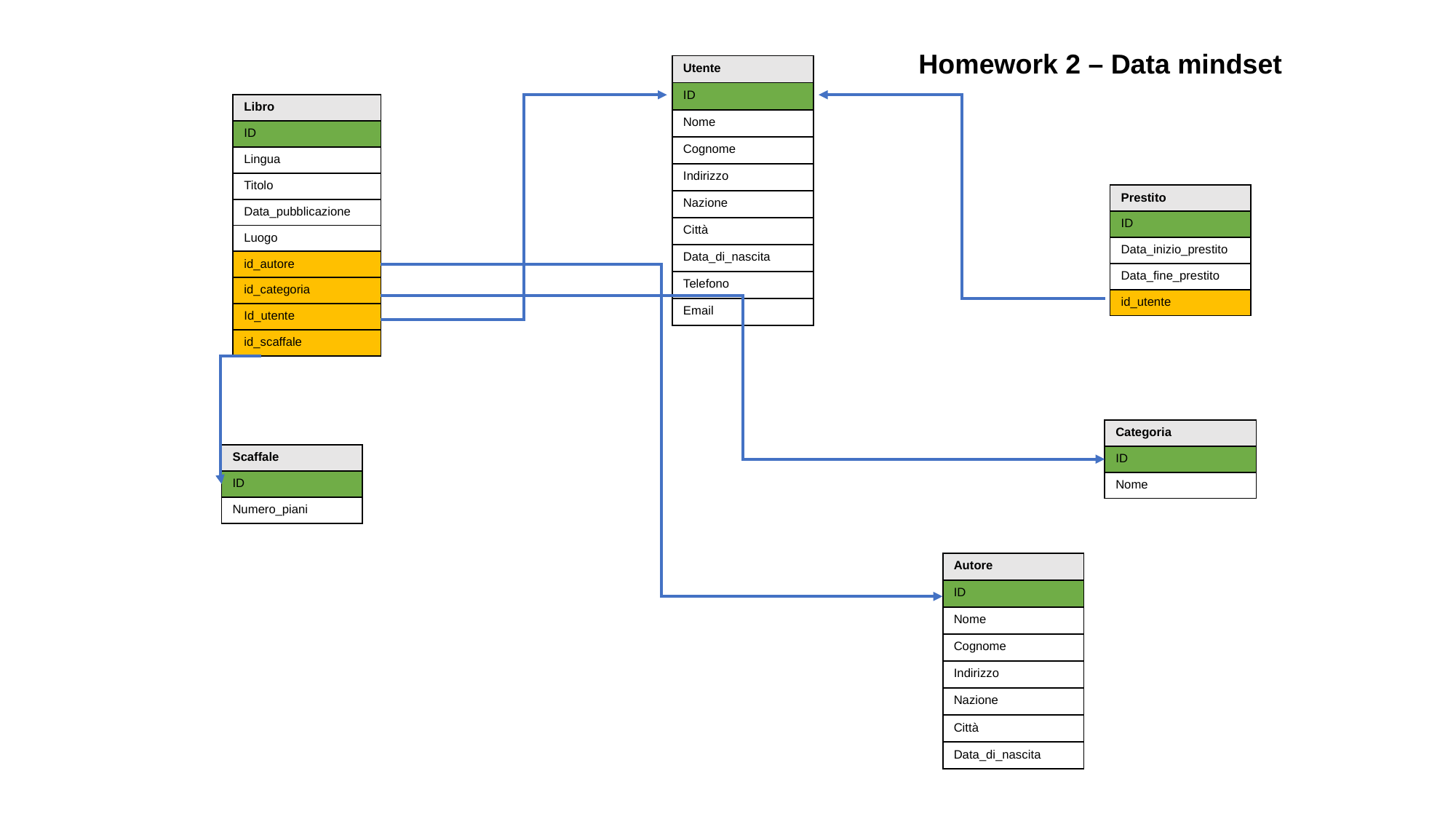

Homework 2 – Data mindset
| Utente |
| --- |
| ID |
| Nome |
| Cognome |
| Indirizzo |
| Nazione |
| Città |
| Data\_di\_nascita |
| Telefono |
| Email |
| Libro |
| --- |
| ID |
| Lingua |
| Titolo |
| Data\_pubblicazione |
| Luogo |
| id\_autore |
| id\_categoria |
| Id\_utente |
| id\_scaffale |
| Prestito |
| --- |
| ID |
| Data\_inizio\_prestito |
| Data\_fine\_prestito |
| id\_utente |
| Categoria |
| --- |
| ID |
| Nome |
| Scaffale |
| --- |
| ID |
| Numero\_piani |
| Autore |
| --- |
| ID |
| Nome |
| Cognome |
| Indirizzo |
| Nazione |
| Città |
| Data\_di\_nascita |